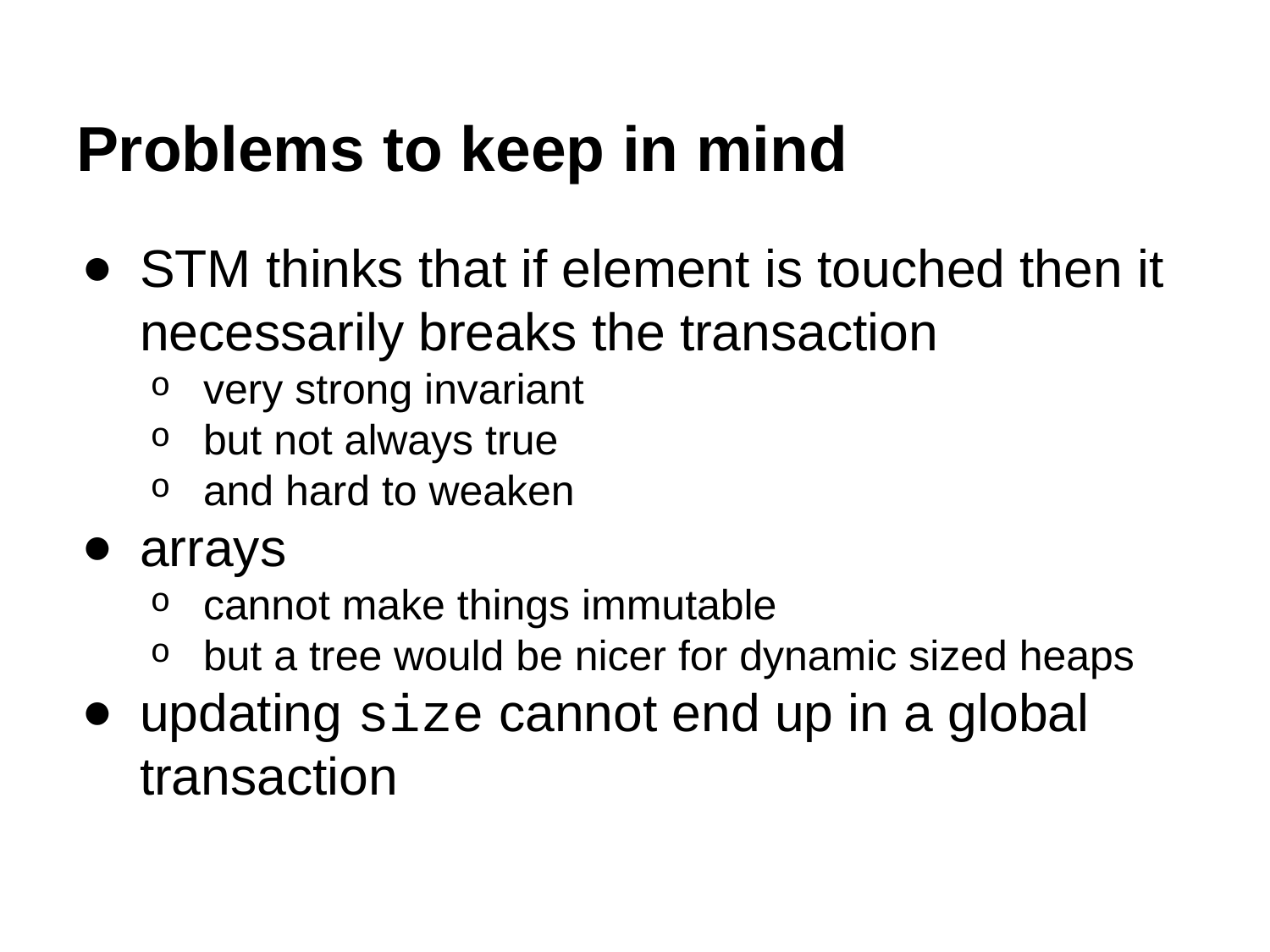

# Problems to keep in mind
STM thinks that if element is touched then it necessarily breaks the transaction
very strong invariant
but not always true
and hard to weaken
arrays
cannot make things immutable
but a tree would be nicer for dynamic sized heaps
updating size cannot end up in a global transaction